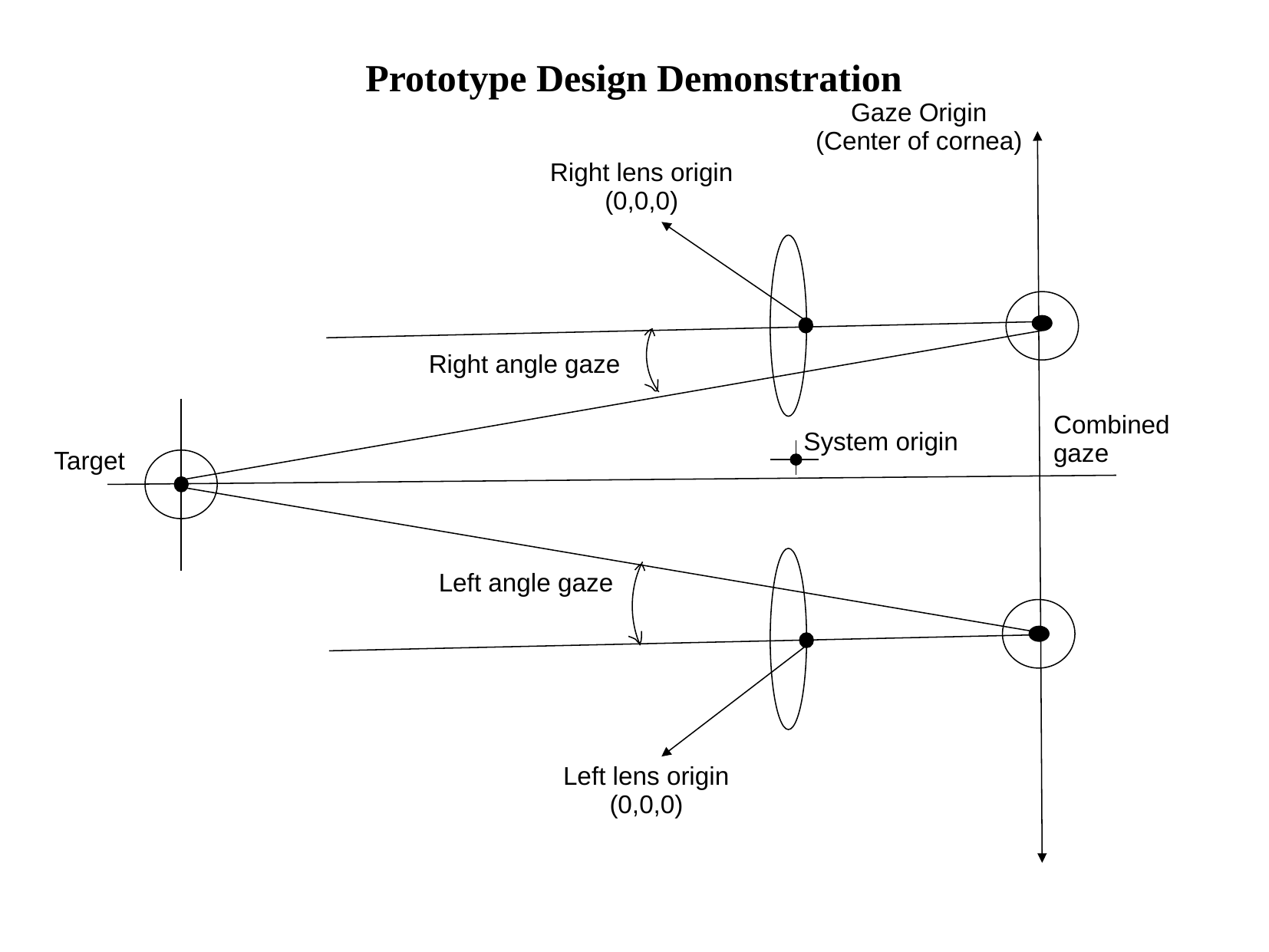

# Prototype Design Demonstration
Gaze Origin
(Center of cornea)
Right lens origin
(0,0,0)

Right angle gaze

Combined
gaze
System origin
Target

Left angle gaze

Left lens origin
(0,0,0)